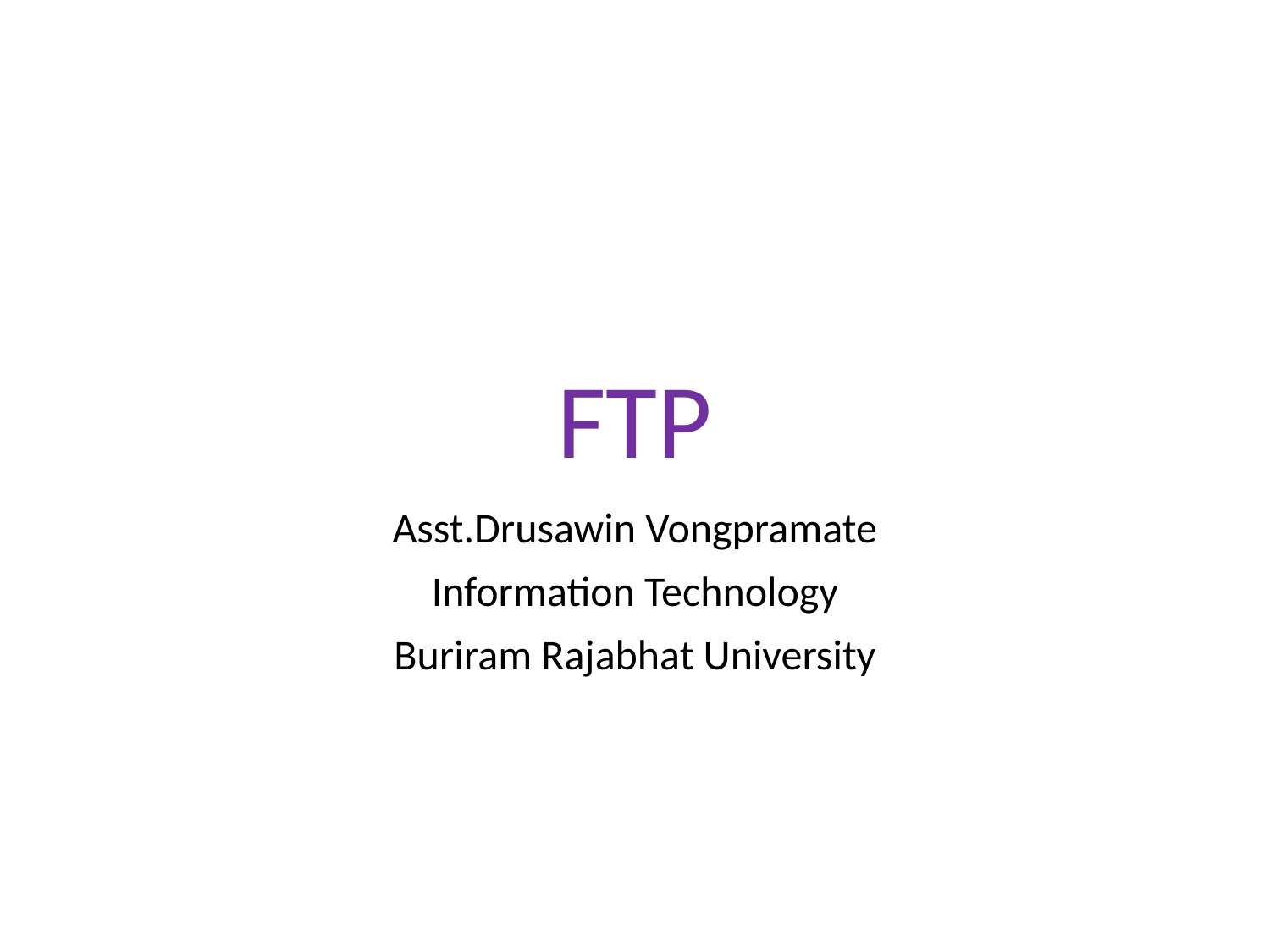

# FTP
Asst.Drusawin Vongpramate
Information Technology
Buriram Rajabhat University